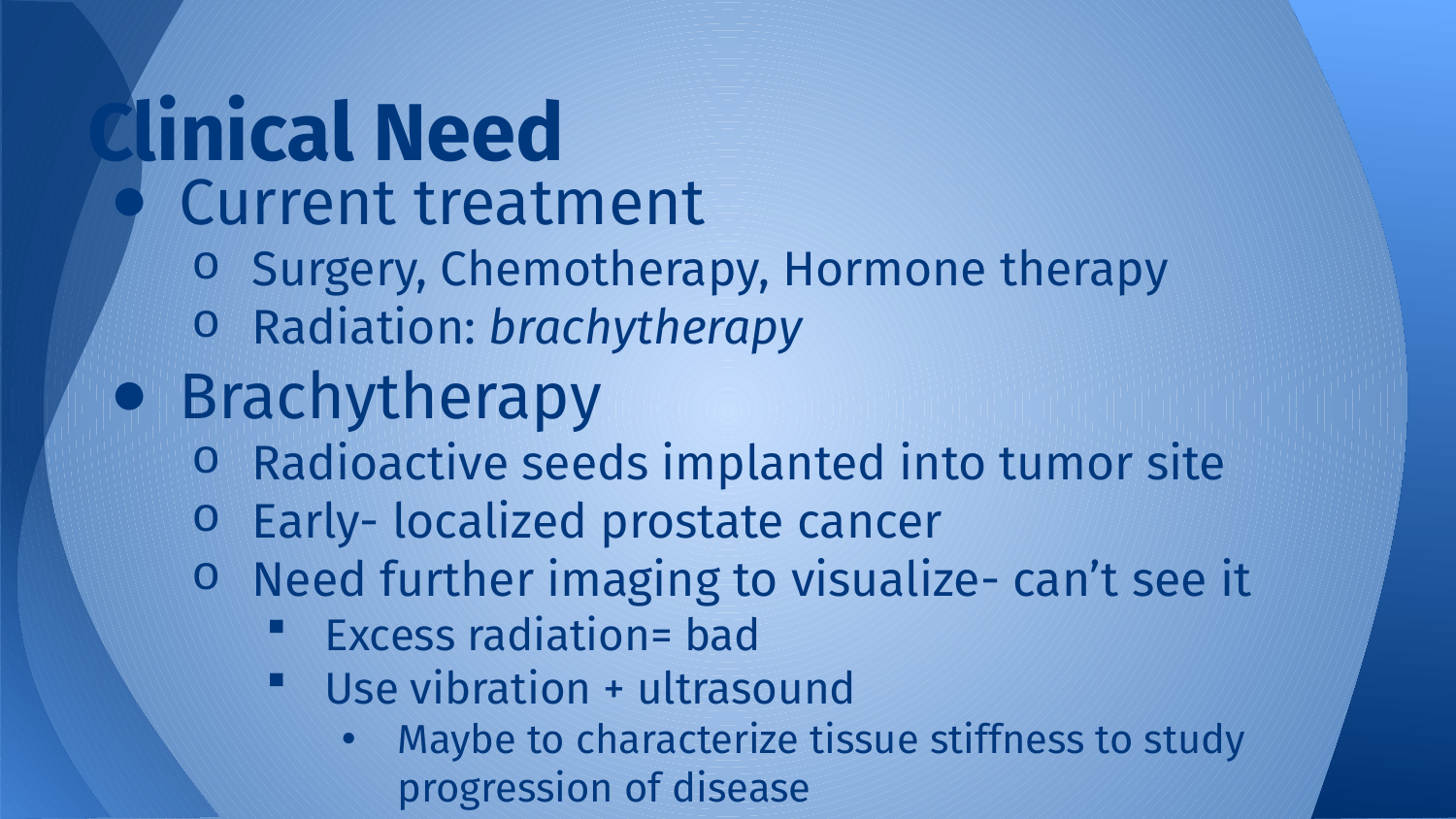

# Clinical Need
Current treatment
Surgery, Chemotherapy, Hormone therapy
Radiation: brachytherapy
Brachytherapy
Radioactive seeds implanted into tumor site
Early- localized prostate cancer
Need further imaging to visualize- can’t see it
Excess radiation= bad
Use vibration + ultrasound
Maybe to characterize tissue stiffness to study     progression of disease